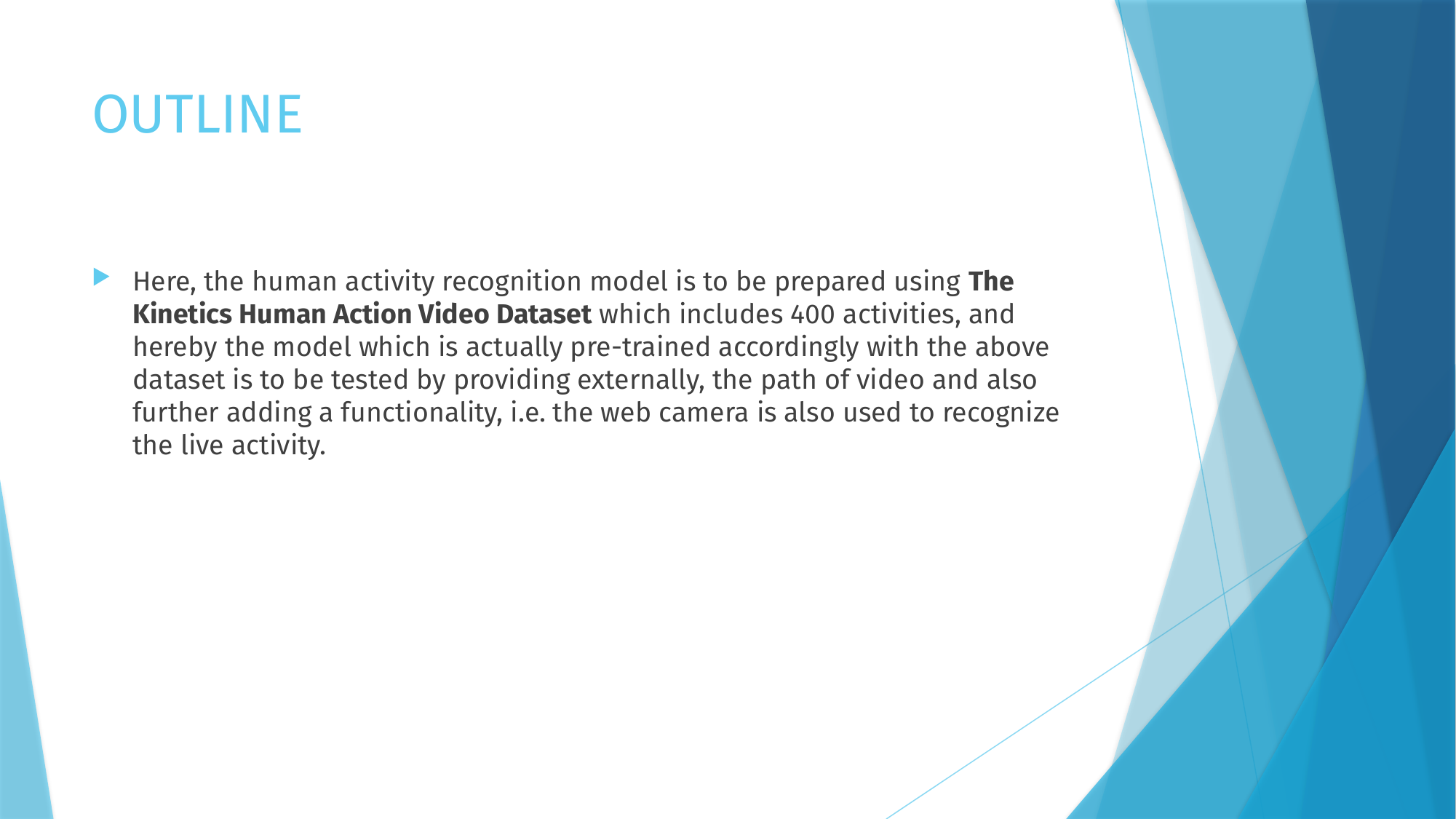

# OUTLINE
Here, the human activity recognition model is to be prepared using The Kinetics Human Action Video Dataset which includes 400 activities, and hereby the model which is actually pre-trained accordingly with the above dataset is to be tested by providing externally, the path of video and also further adding a functionality, i.e. the web camera is also used to recognize the live activity.